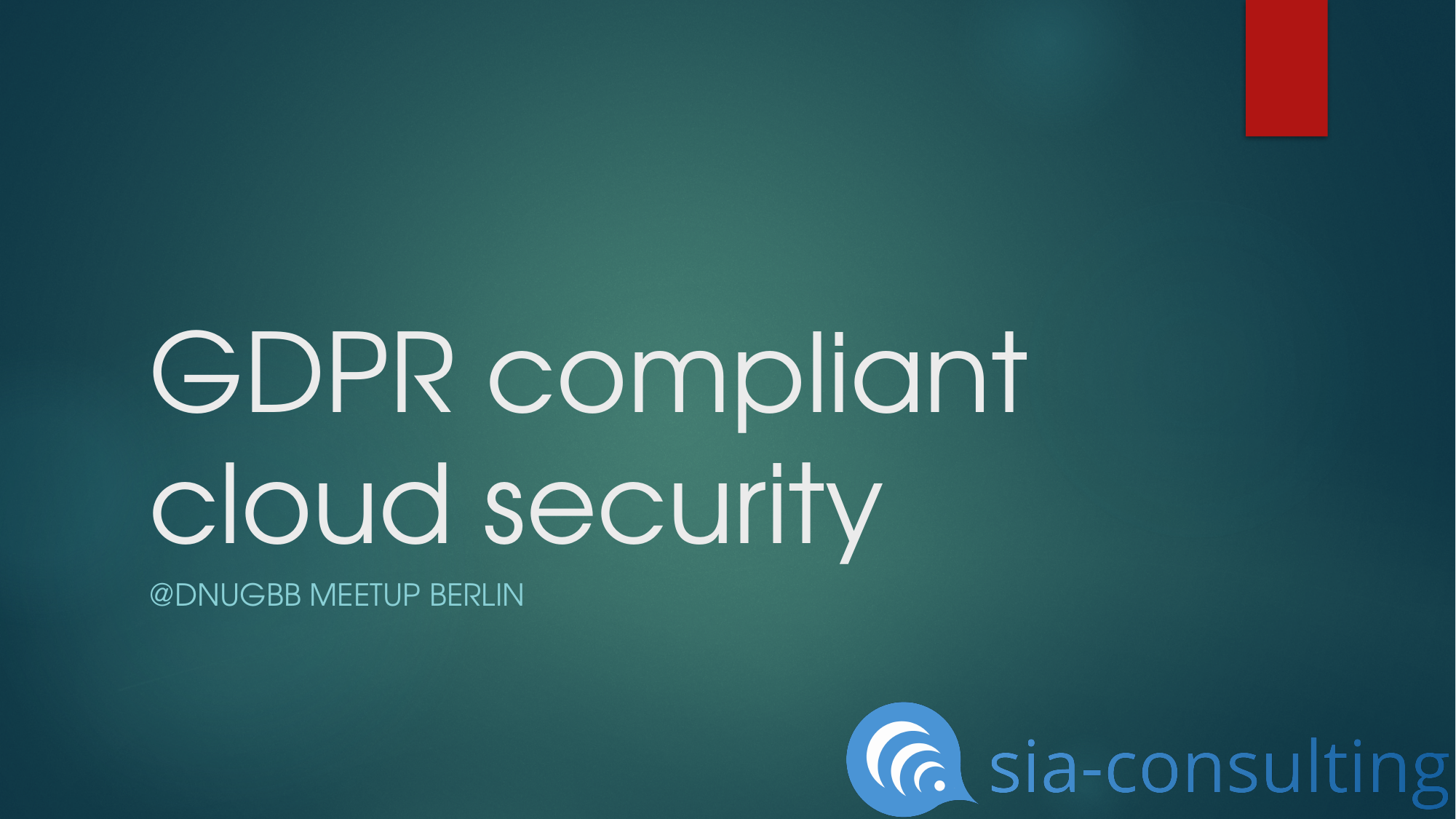

# GDPR compliant cloud security
@DNUGBB Meetup Berlin